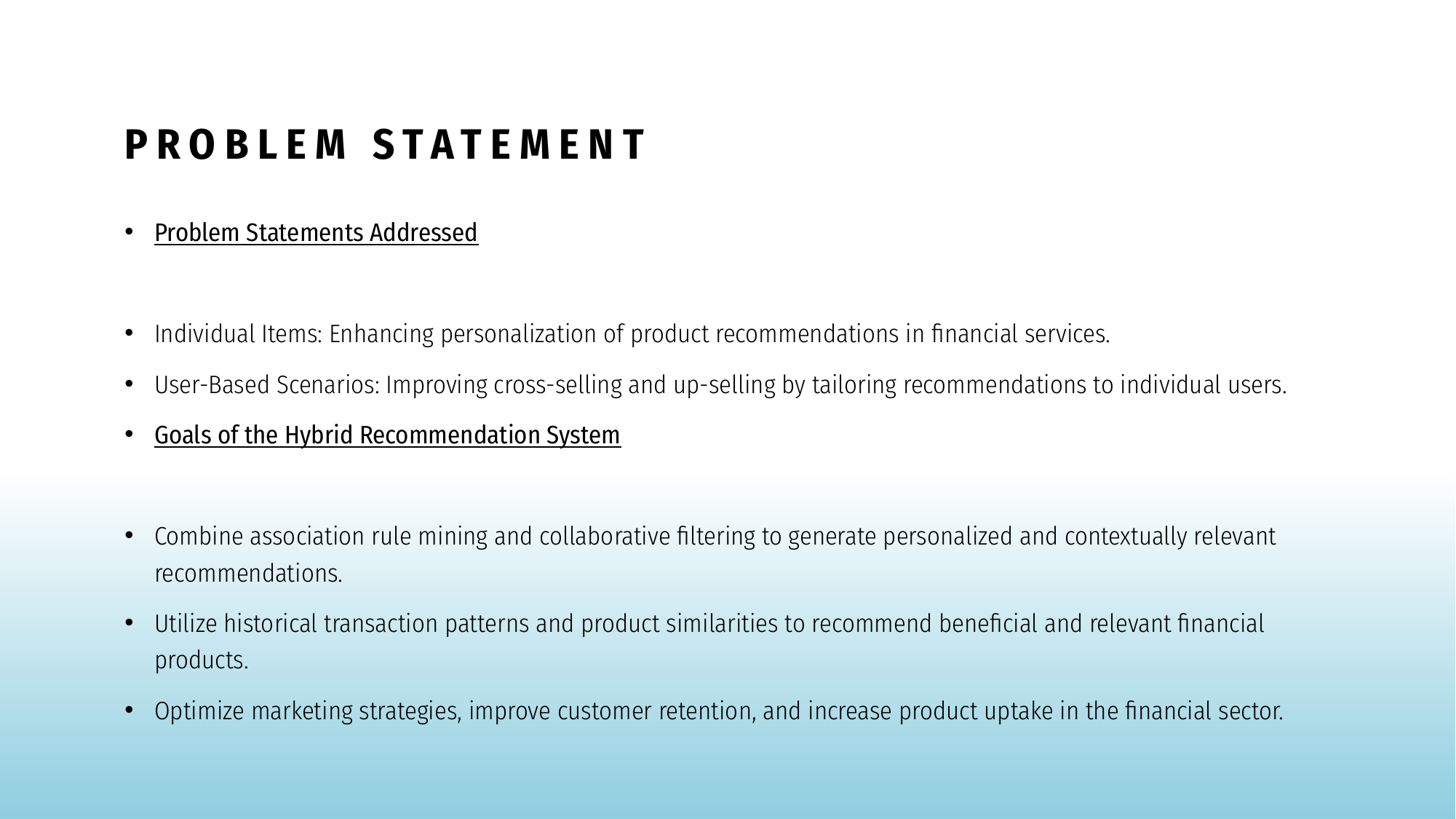

# Problem statement
Problem Statements Addressed

Individual Items: Enhancing personalization of product recommendations in financial services.
User-Based Scenarios: Improving cross-selling and up-selling by tailoring recommendations to individual users.
Goals of the Hybrid Recommendation System

Combine association rule mining and collaborative filtering to generate personalized and contextually relevant recommendations.
Utilize historical transaction patterns and product similarities to recommend beneficial and relevant financial products.
Optimize marketing strategies, improve customer retention, and increase product uptake in the financial sector.